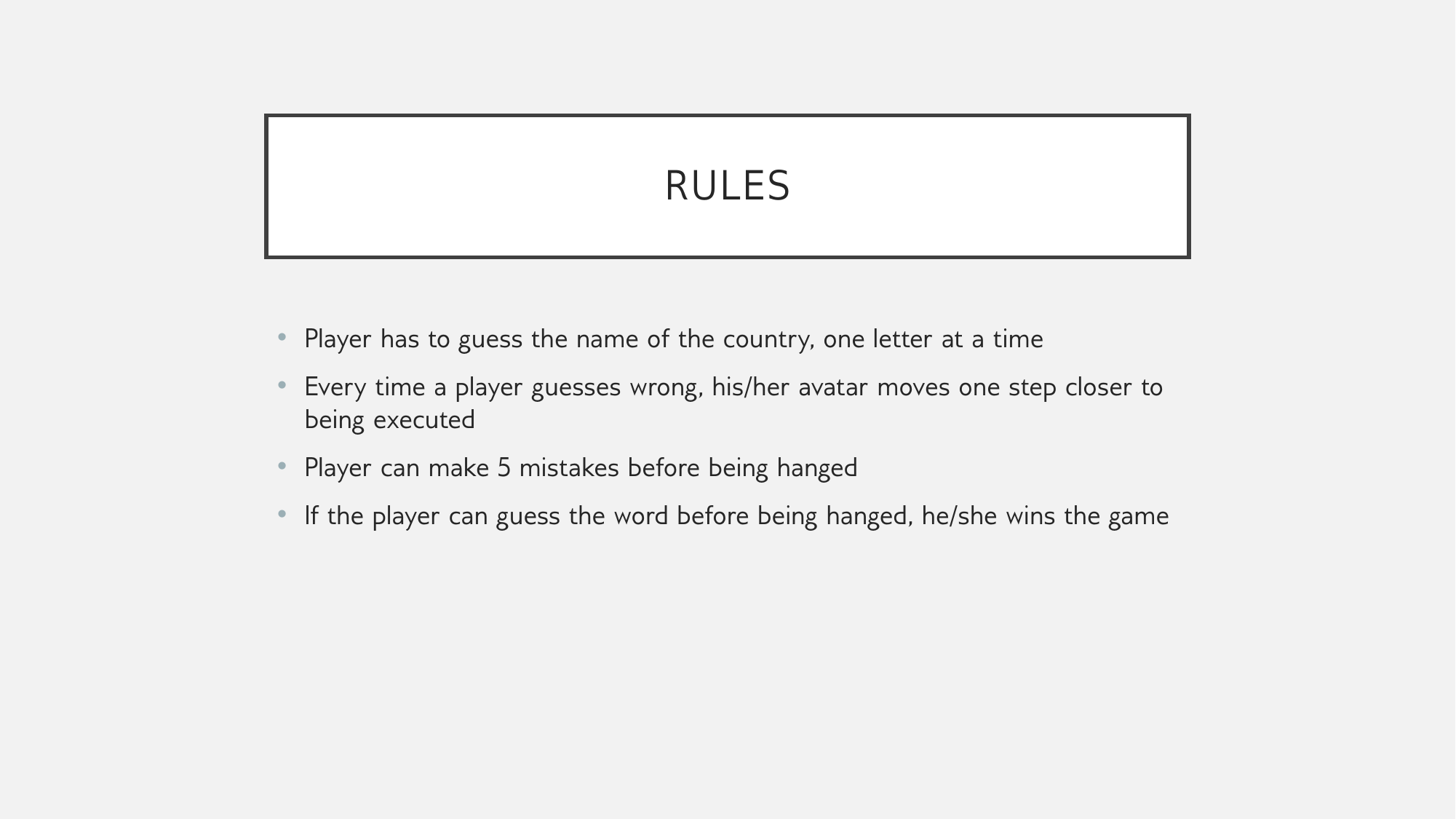

# rules
Player has to guess the name of the country, one letter at a time
Every time a player guesses wrong, his/her avatar moves one step closer to being executed
Player can make 5 mistakes before being hanged
If the player can guess the word before being hanged, he/she wins the game